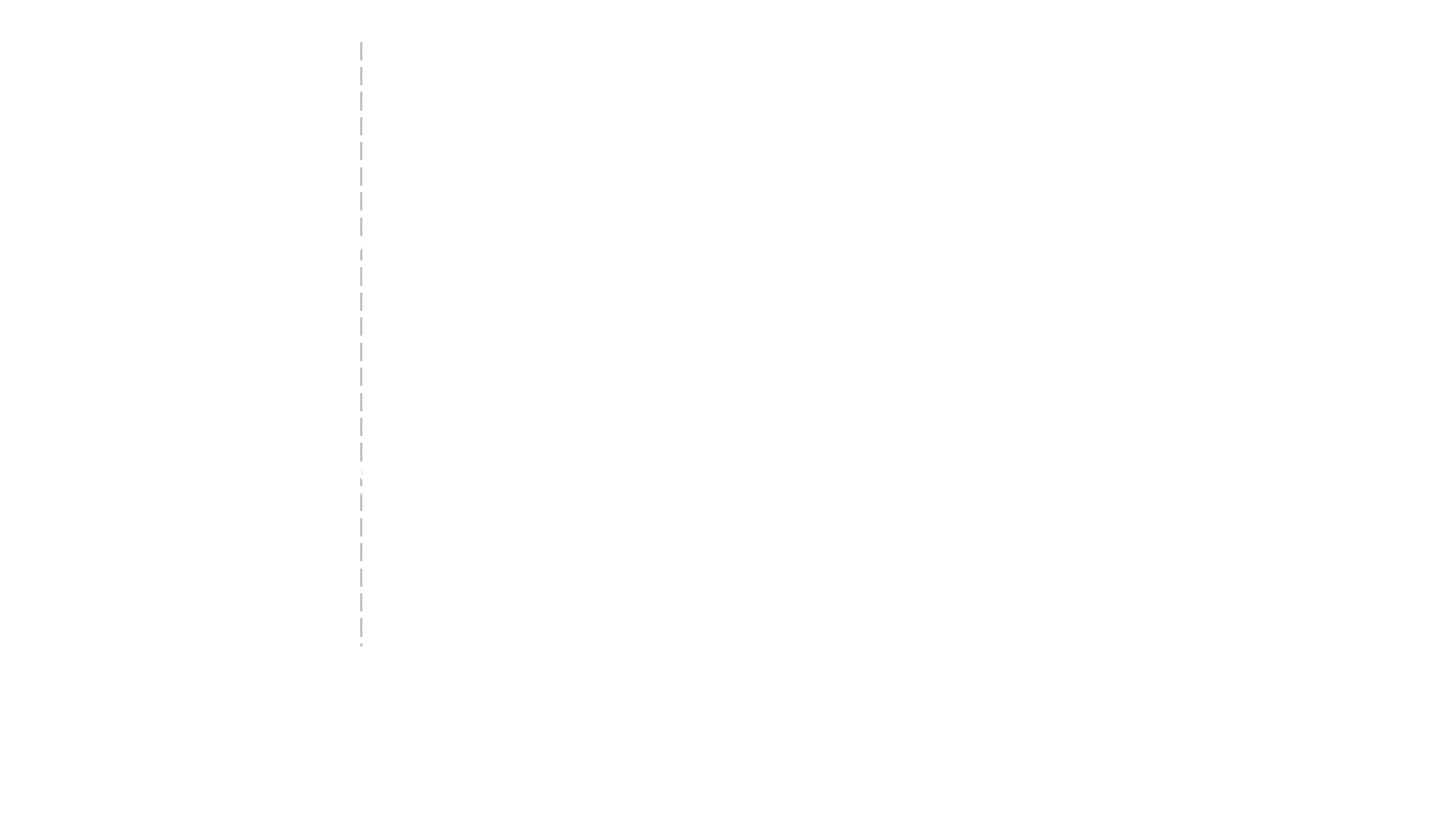

Off Chain
On Chain

Mai Protocol
Mint
Redeem
Approve
Mint
Redeem
Approve
Traders
Approval Proxy
Minting Pool
Approve
Disapprove

Transfer
Mint
Redeem
Market Protocol
Place Order
Cancel Order
Position Tokens
Collateral Tokens
MKT
Mai Exchange
Relayer
Match Orders